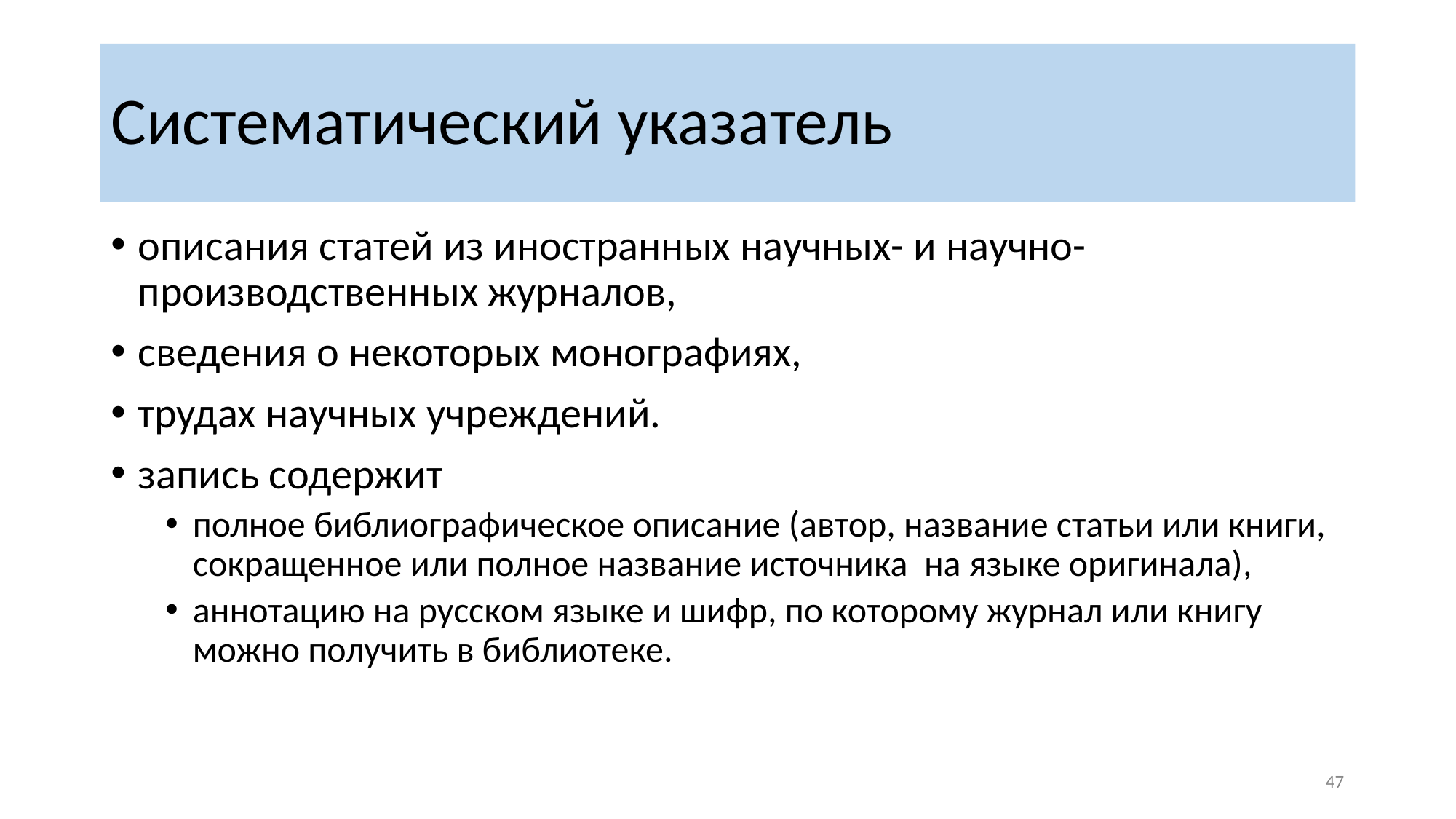

# Систематический указатель
описания статей из иностранных научных- и научно-производственных журналов,
сведения о некоторых монографиях,
трудах научных учреждений.
запись содержит
полное библиографическое описание (автор, название статьи или книги, сокращенное или полное название источника  на языке оригинала),
аннотацию на русском языке и шифр, по которому журнал или книгу можно получить в библиотеке.
47